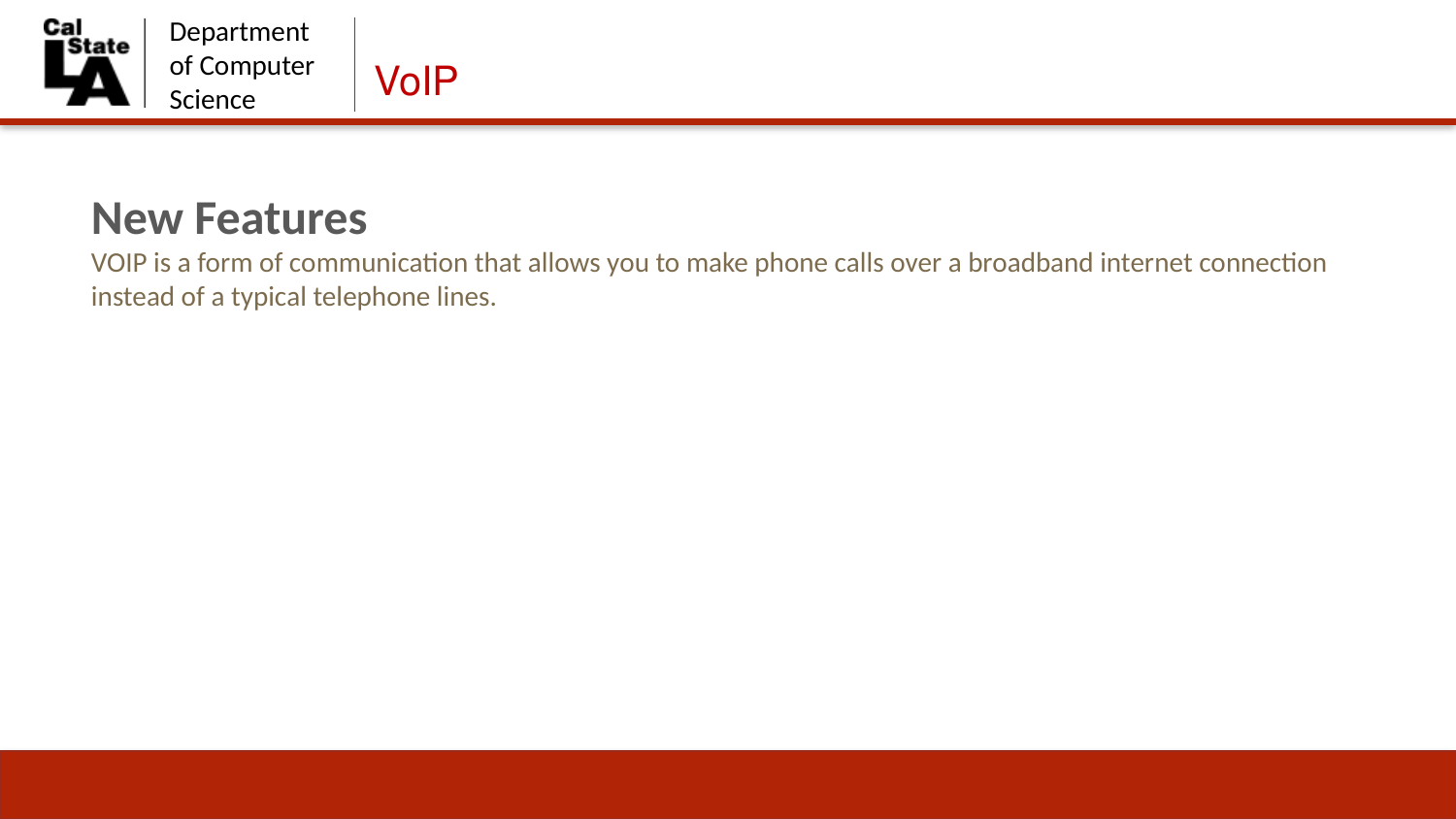

New Features
VOIP is a form of communication that allows you to make phone calls over a broadband internet connection instead of a typical telephone lines.